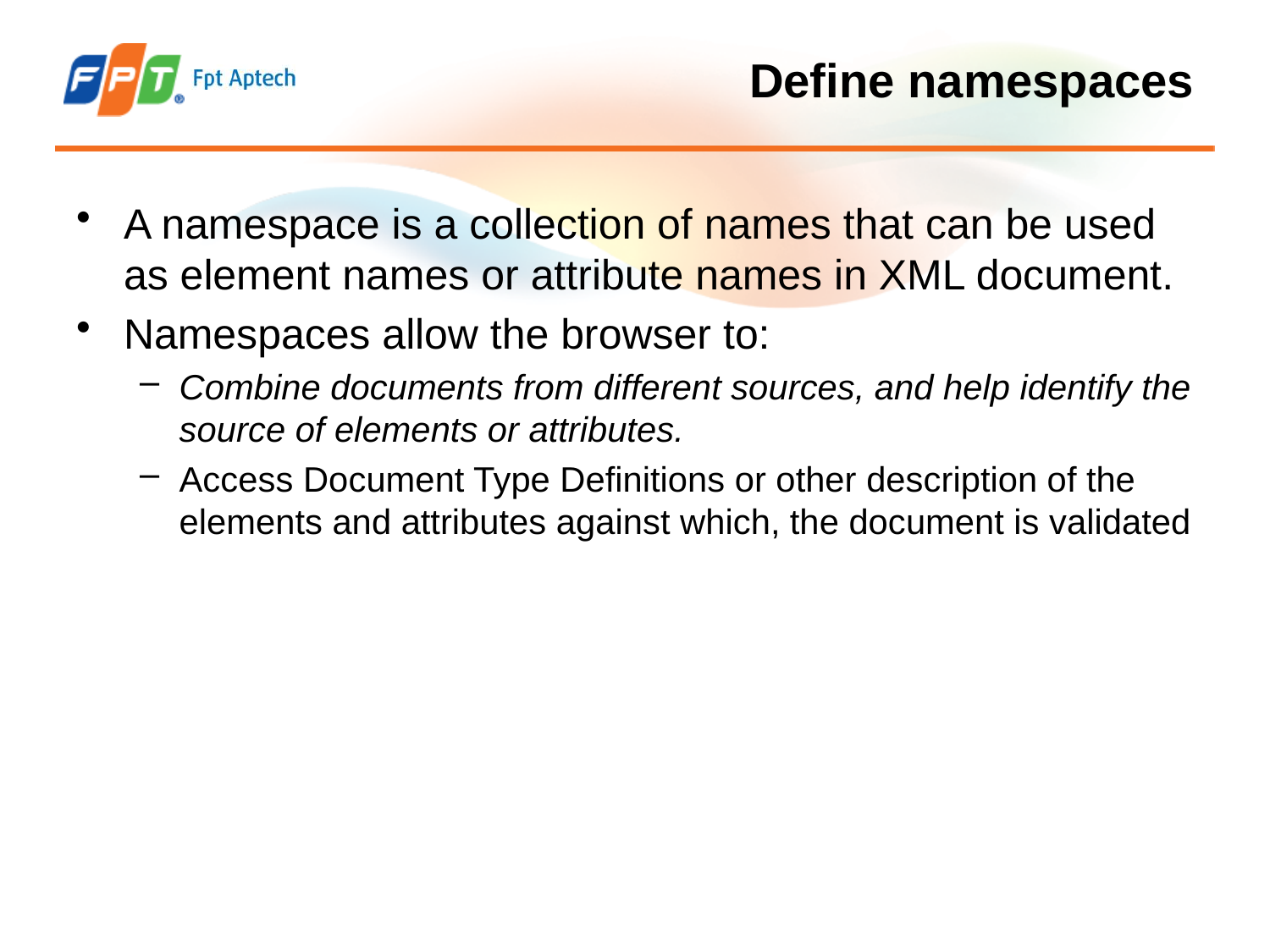

# Define namespaces
A namespace is a collection of names that can be used as element names or attribute names in XML document.
Namespaces allow the browser to:
Combine documents from different sources, and help identify the source of elements or attributes.
Access Document Type Definitions or other description of the elements and attributes against which, the document is validated